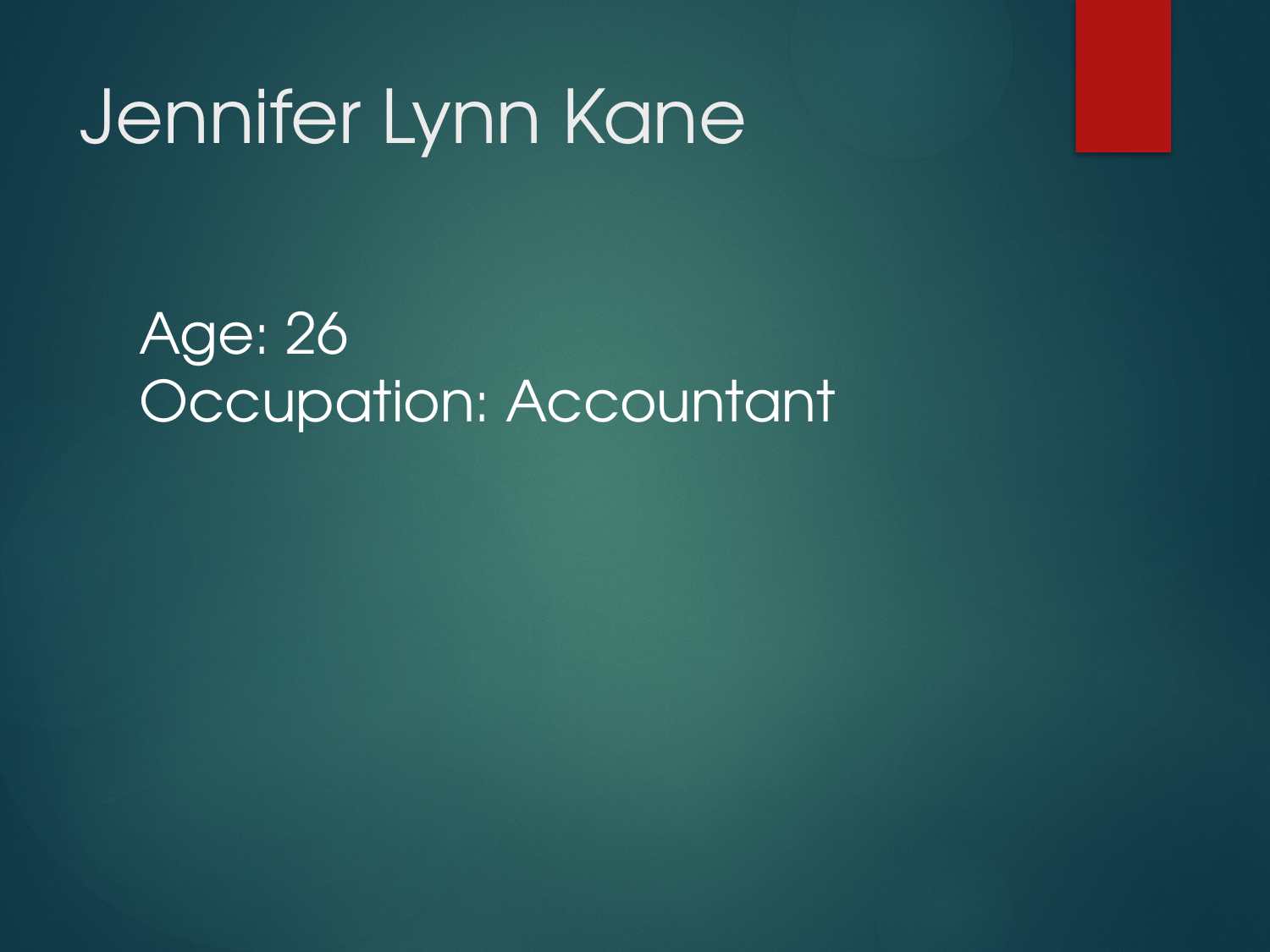

# Jennifer Lynn Kane

Age: 26
Occupation: Accountant